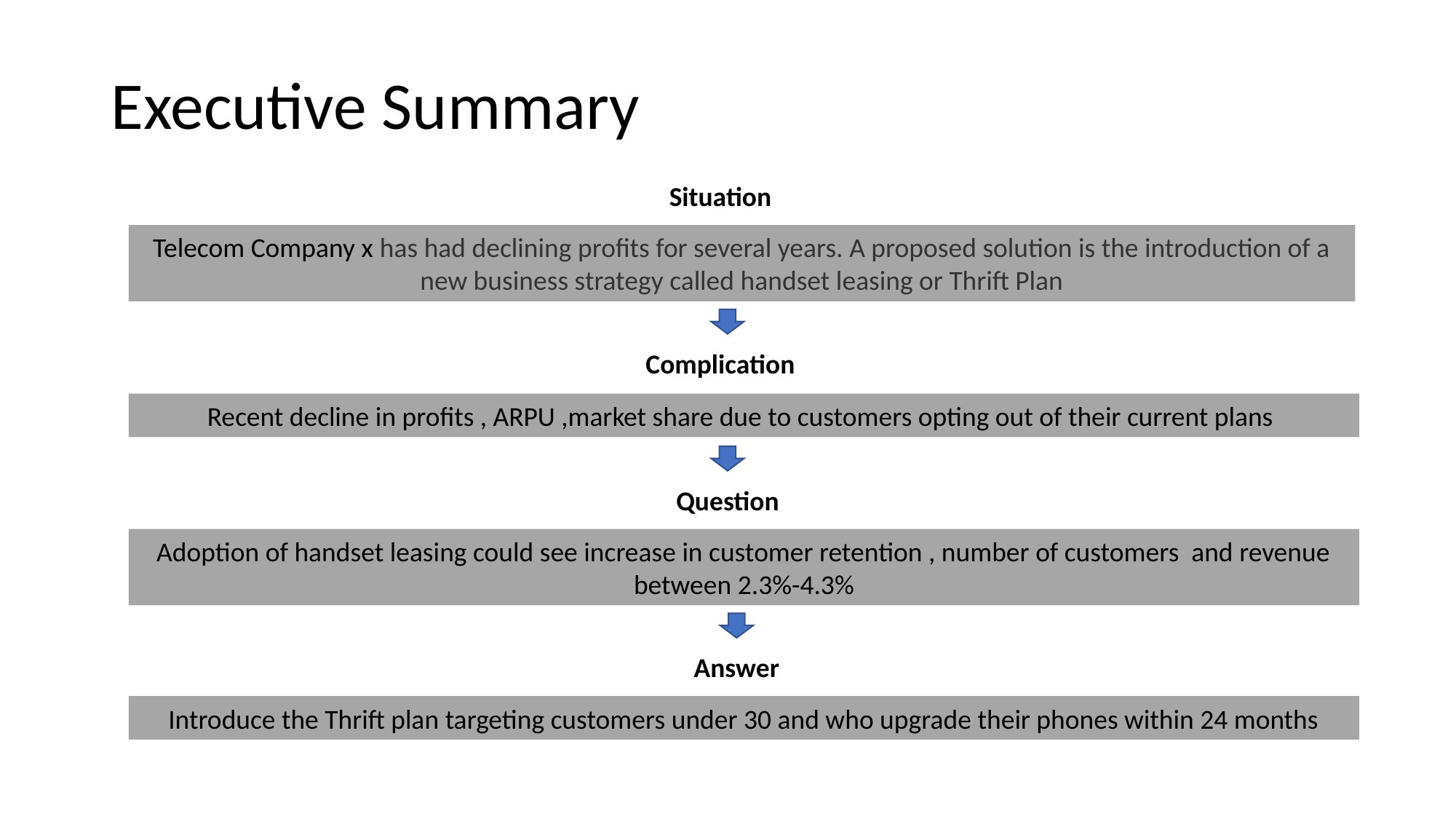

# Executive Summary
Situation
Telecom Company x has had declining profits for several years. A proposed solution is the introduction of a new business strategy called handset leasing or Thrift Plan

Complication
Recent decline in profits , ARPU ,market share due to customers opting out of their current plans

Question
Adoption of handset leasing could see increase in customer retention , number of customers  and revenue between 2.3%-4.3%

Answer
Introduce the Thrift plan targeting customers under 30 and who upgrade their phones within 24 months